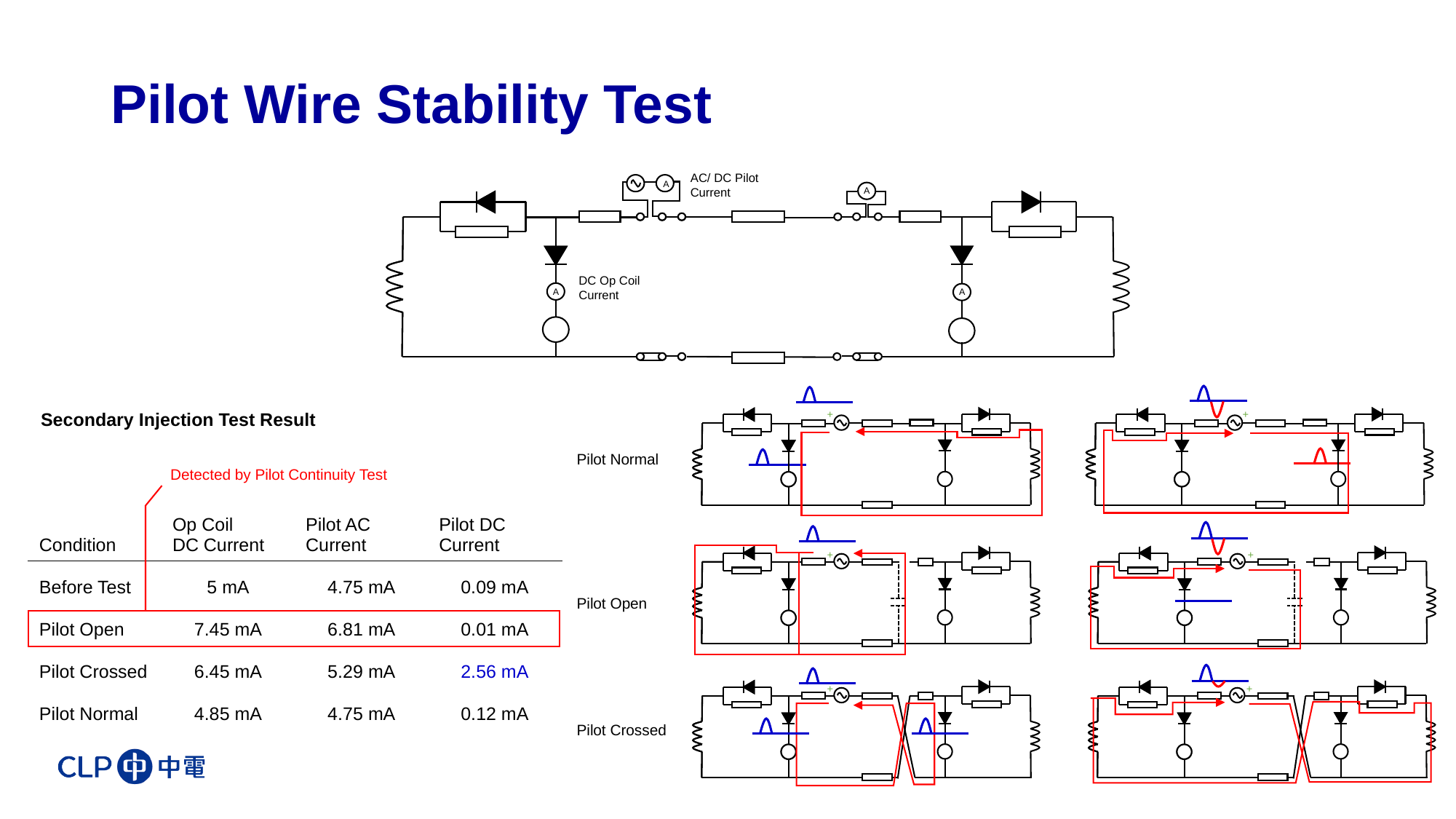

# Pilot Wire Stability Test
AC/ DC Pilot
Current
DC Op Coil
Current
A

A

A

A

+
+

+

+

+

+

Secondary Injection Test Result
Pilot Normal
Detected by Pilot Continuity Test

| Condition | Op Coil DC Current | Pilot AC Current | Pilot DC Current |
| --- | --- | --- | --- |
| Before Test | 5 mA | 4.75 mA | 0.09 mA |
| Pilot Open | 7.45 mA | 6.81 mA | 0.01 mA |
| Pilot Crossed | 6.45 mA | 5.29 mA | 2.56 mA |
| Pilot Normal | 4.85 mA | 4.75 mA | 0.12 mA |
Pilot Open

Pilot Crossed